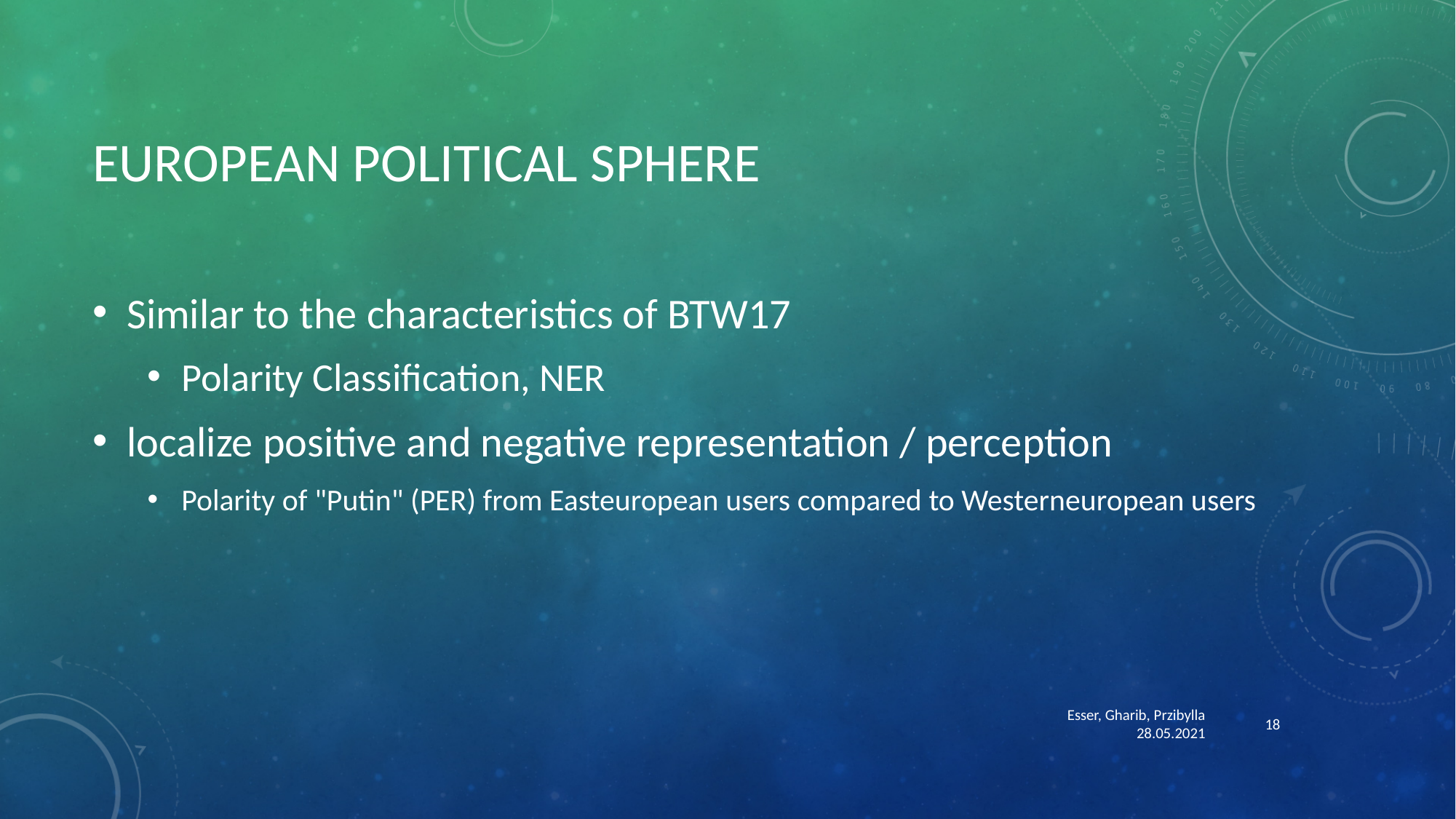

# European Political Sphere
Similar to the characteristics of BTW17
Polarity Classification, NER
localize positive and negative representation / perception
Polarity of "Putin" (PER) from Easteuropean users compared to Westerneuropean users

Esser, Gharib, Przibylla 28.05.2021
18